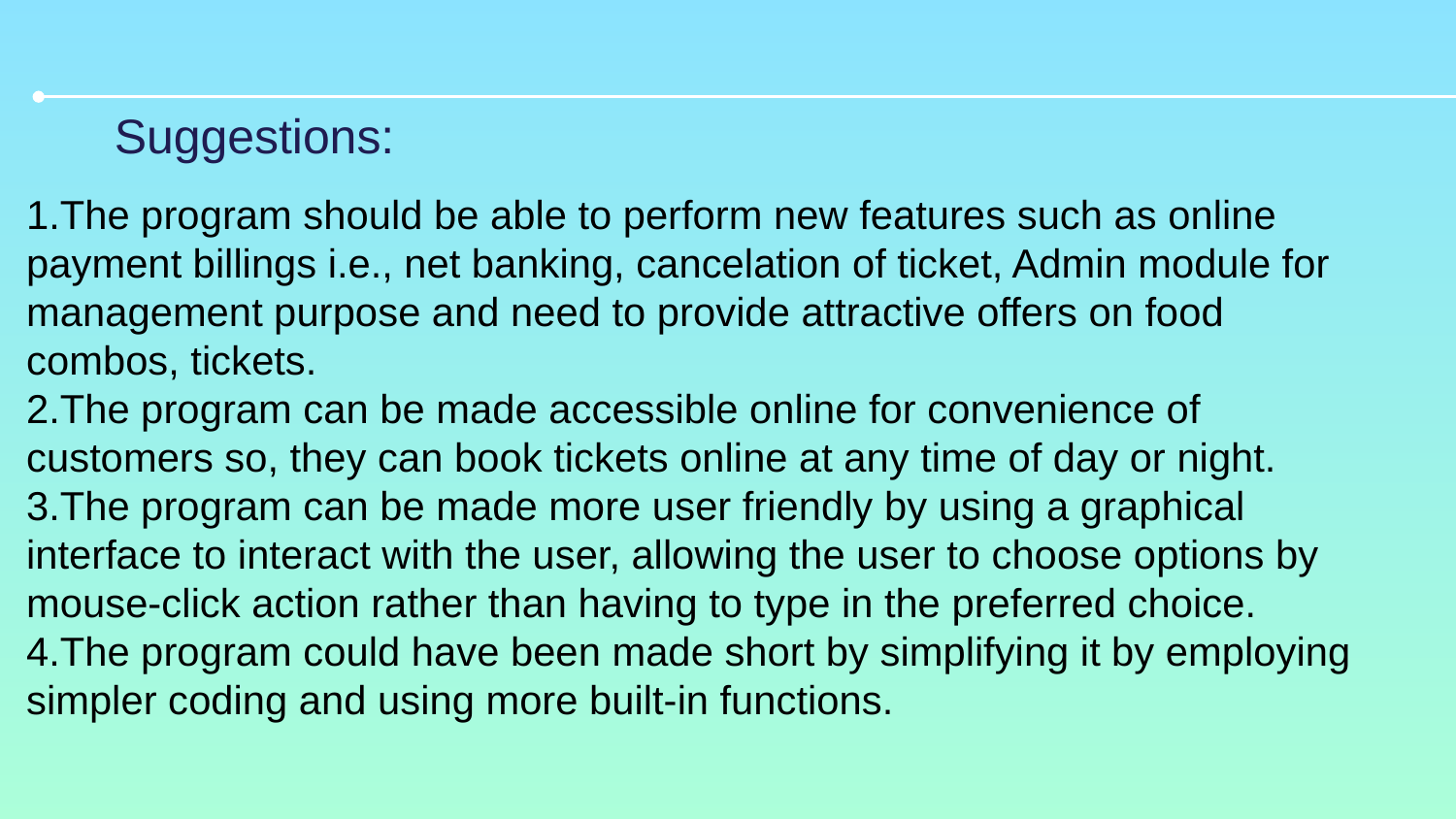

# Suggestions:
1.The program should be able to perform new features such as online payment billings i.e., net banking, cancelation of ticket, Admin module for management purpose and need to provide attractive offers on food combos, tickets.
2.The program can be made accessible online for convenience of customers so, they can book tickets online at any time of day or night.
3.The program can be made more user friendly by using a graphical interface to interact with the user, allowing the user to choose options by mouse-click action rather than having to type in the preferred choice.
4.The program could have been made short by simplifying it by employing simpler coding and using more built-in functions.